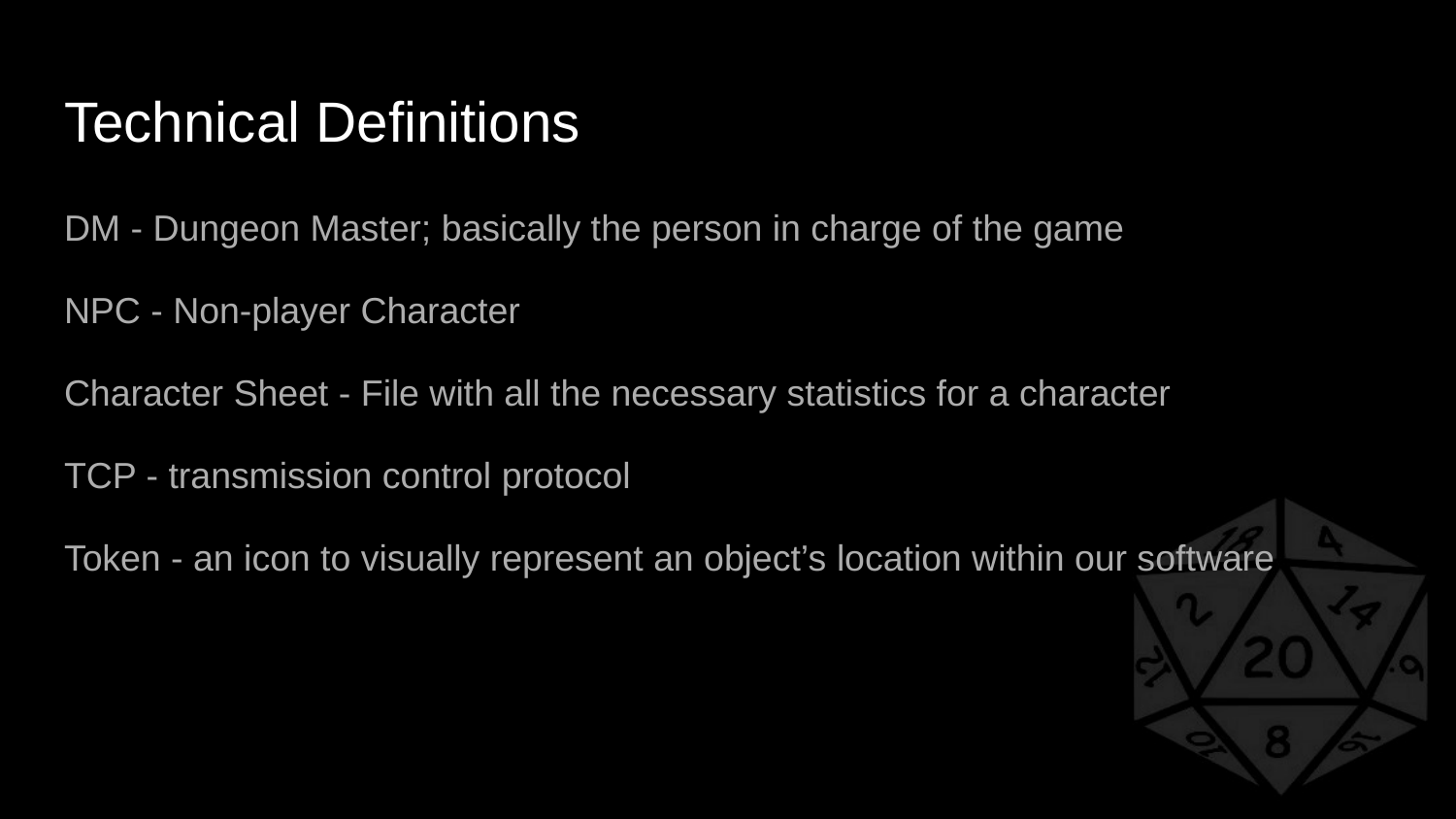

# Technical Definitions
DM - Dungeon Master; basically the person in charge of the game
NPC - Non-player Character
Character Sheet - File with all the necessary statistics for a character
TCP - transmission control protocol
Token - an icon to visually represent an object’s location within our software